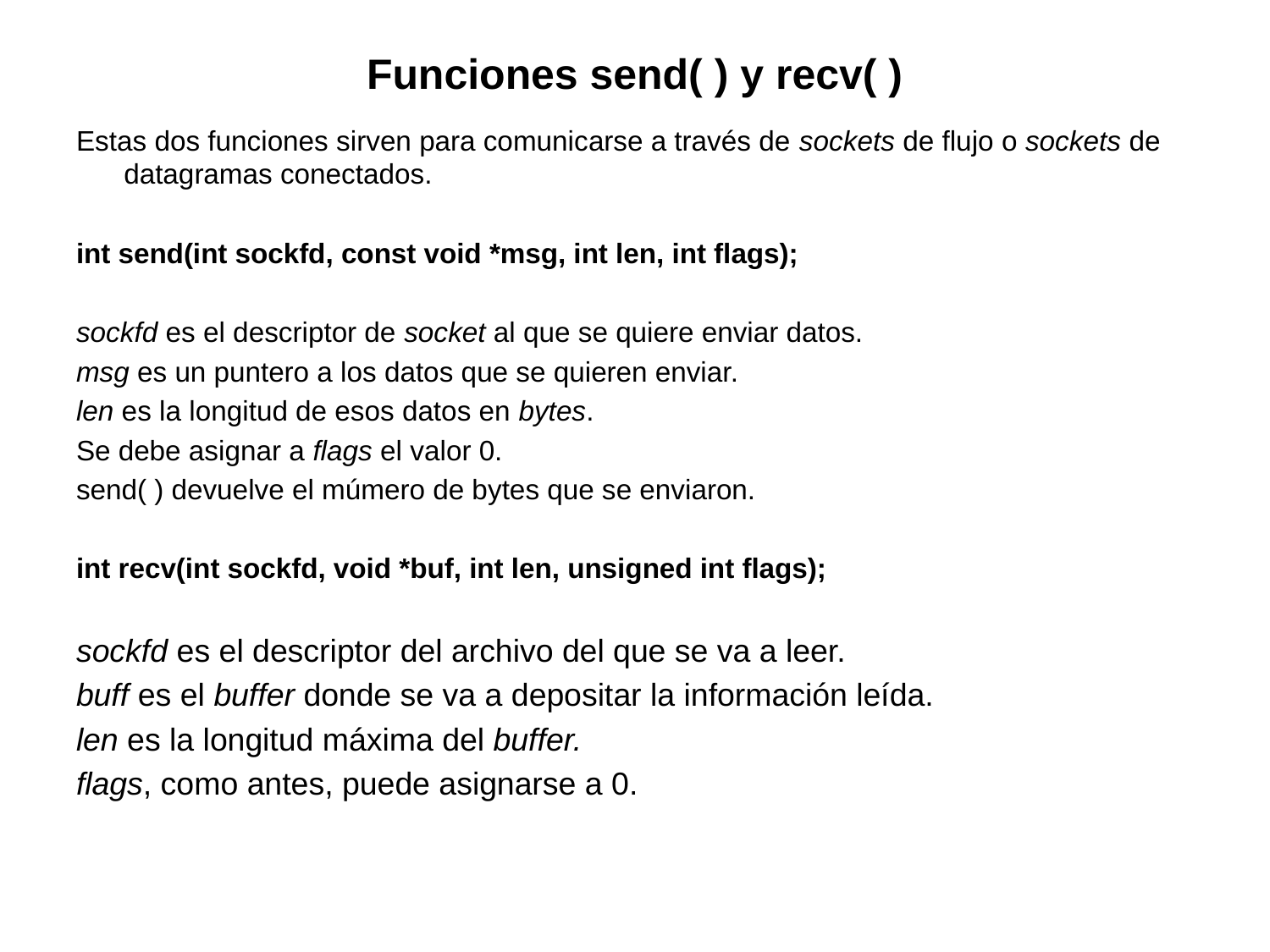

# Funciones send( ) y recv( )
Estas dos funciones sirven para comunicarse a través de sockets de flujo o sockets de datagramas conectados.

int send(int sockfd, const void *msg, int len, int flags);

sockfd es el descriptor de socket al que se quiere enviar datos.
msg es un puntero a los datos que se quieren enviar.
len es la longitud de esos datos en bytes.
Se debe asignar a flags el valor 0.
send( ) devuelve el múmero de bytes que se enviaron.

int recv(int sockfd, void *buf, int len, unsigned int flags);

sockfd es el descriptor del archivo del que se va a leer.
buff es el buffer donde se va a depositar la información leída.
len es la longitud máxima del buffer.
flags, como antes, puede asignarse a 0.